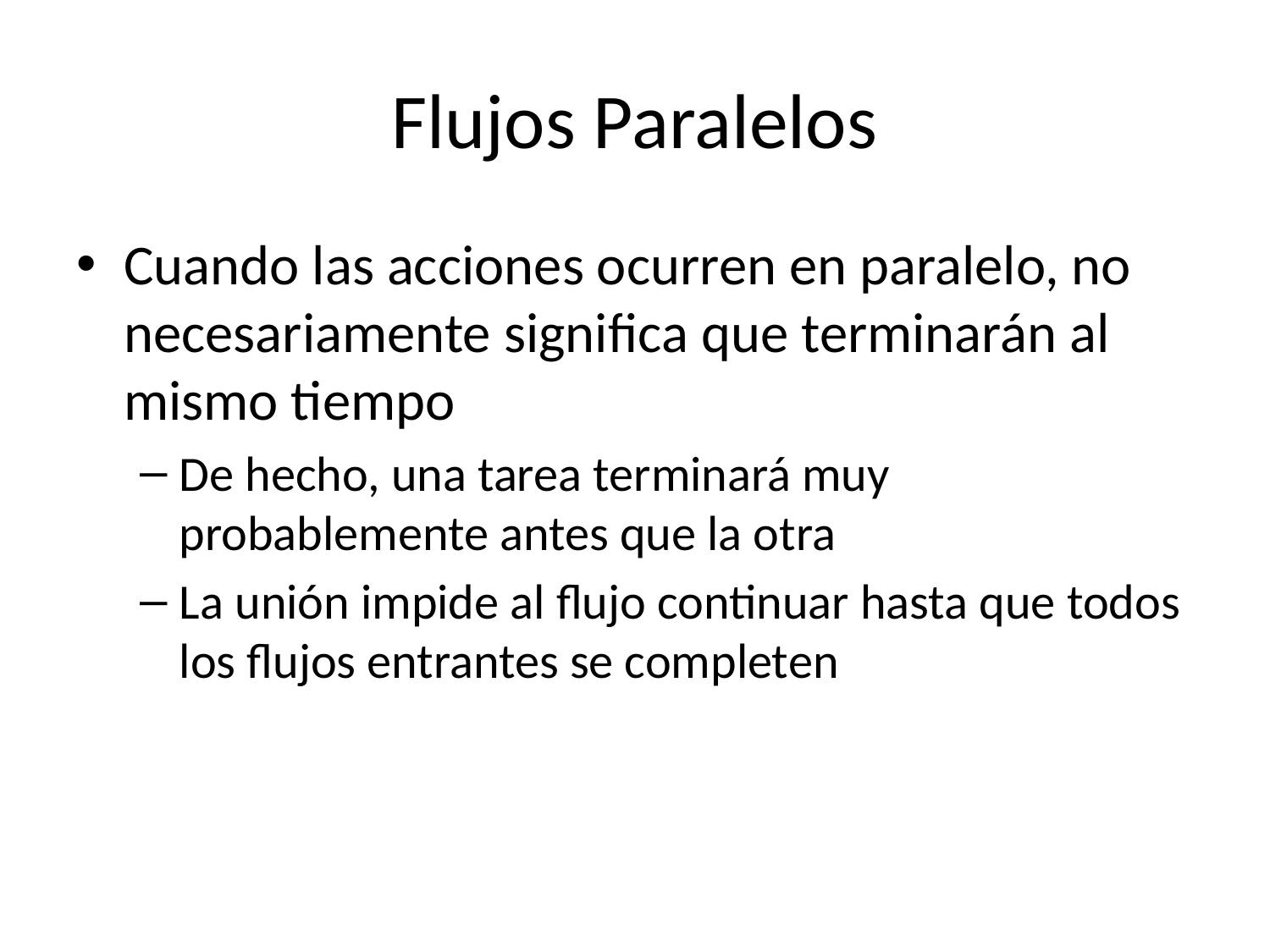

# Flujos Paralelos
Cuando las acciones ocurren en paralelo, no necesariamente significa que terminarán al mismo tiempo
De hecho, una tarea terminará muy probablemente antes que la otra
La unión impide al flujo continuar hasta que todos los flujos entrantes se completen